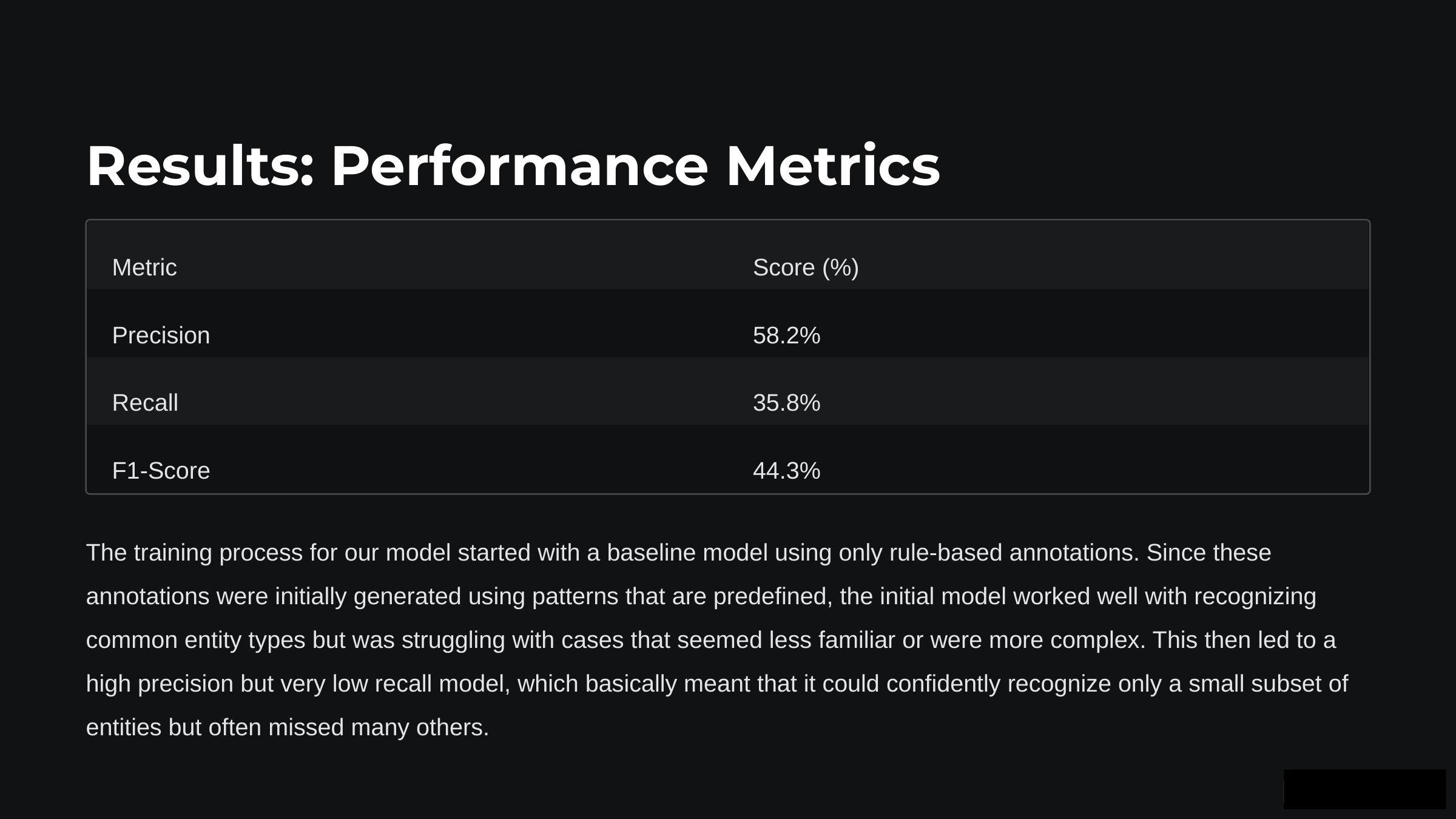

Results: Performance Metrics

Metric
Score (%)

Precision
58.2%

Recall
35.8%

F1-Score
44.3%
The training process for our model started with a baseline model using only rule-based annotations. Since these annotations were initially generated using patterns that are predefined, the initial model worked well with recognizing common entity types but was struggling with cases that seemed less familiar or were more complex. This then led to a high precision but very low recall model, which basically meant that it could confidently recognize only a small subset of entities but often missed many others.